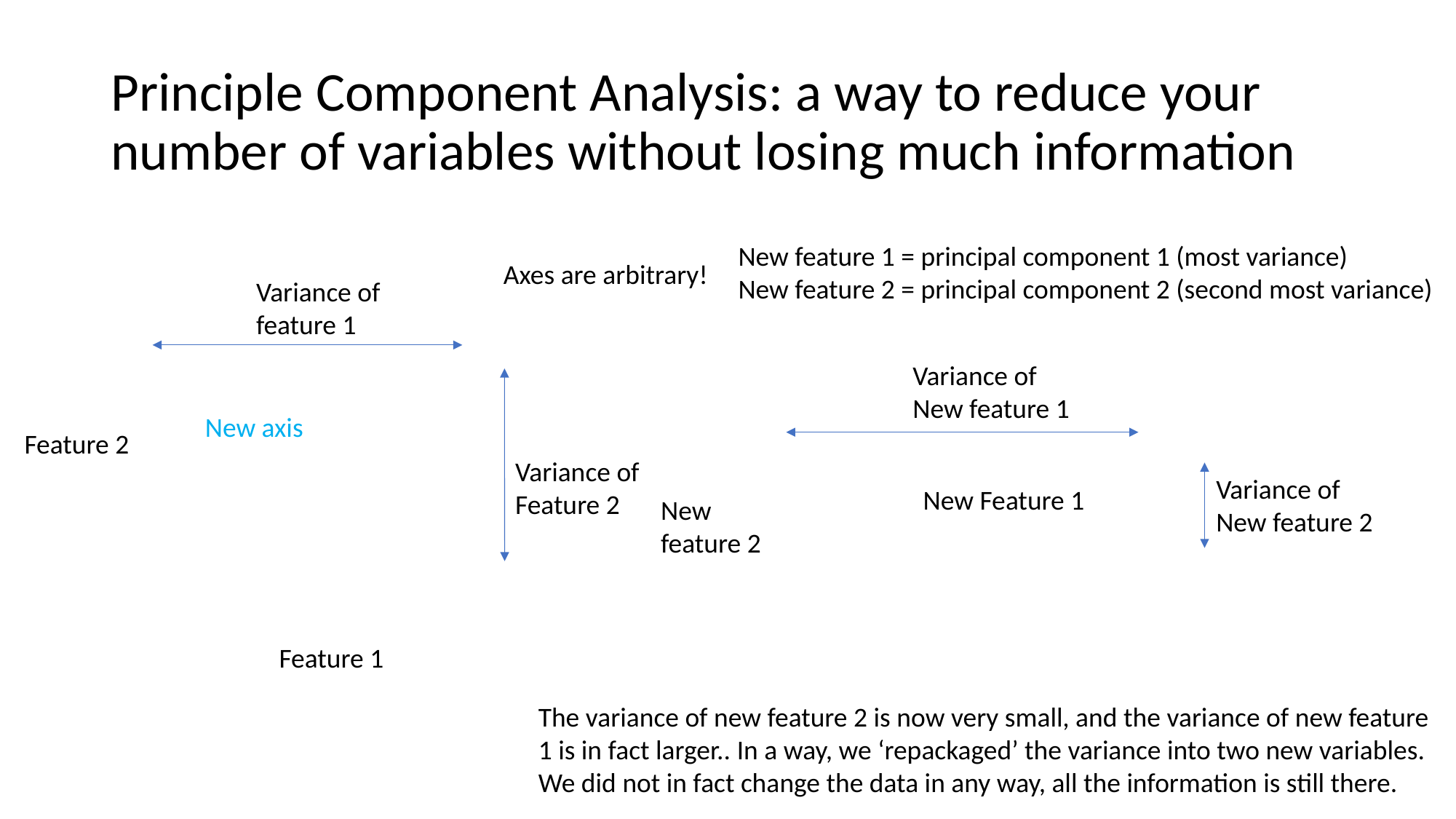

# Principle Component Analysis: a way to reduce your number of variables without losing much information
New feature 1 = principal component 1 (most variance)
New feature 2 = principal component 2 (second most variance)
Axes are arbitrary!
Variance of
feature 1
Variance of
New feature 1
New axis
Feature 2
Variance of
Feature 2
Variance of
New feature 2
New Feature 1
New feature 2
Feature 1
The variance of new feature 2 is now very small, and the variance of new feature 1 is in fact larger.. In a way, we ‘repackaged’ the variance into two new variables. We did not in fact change the data in any way, all the information is still there.